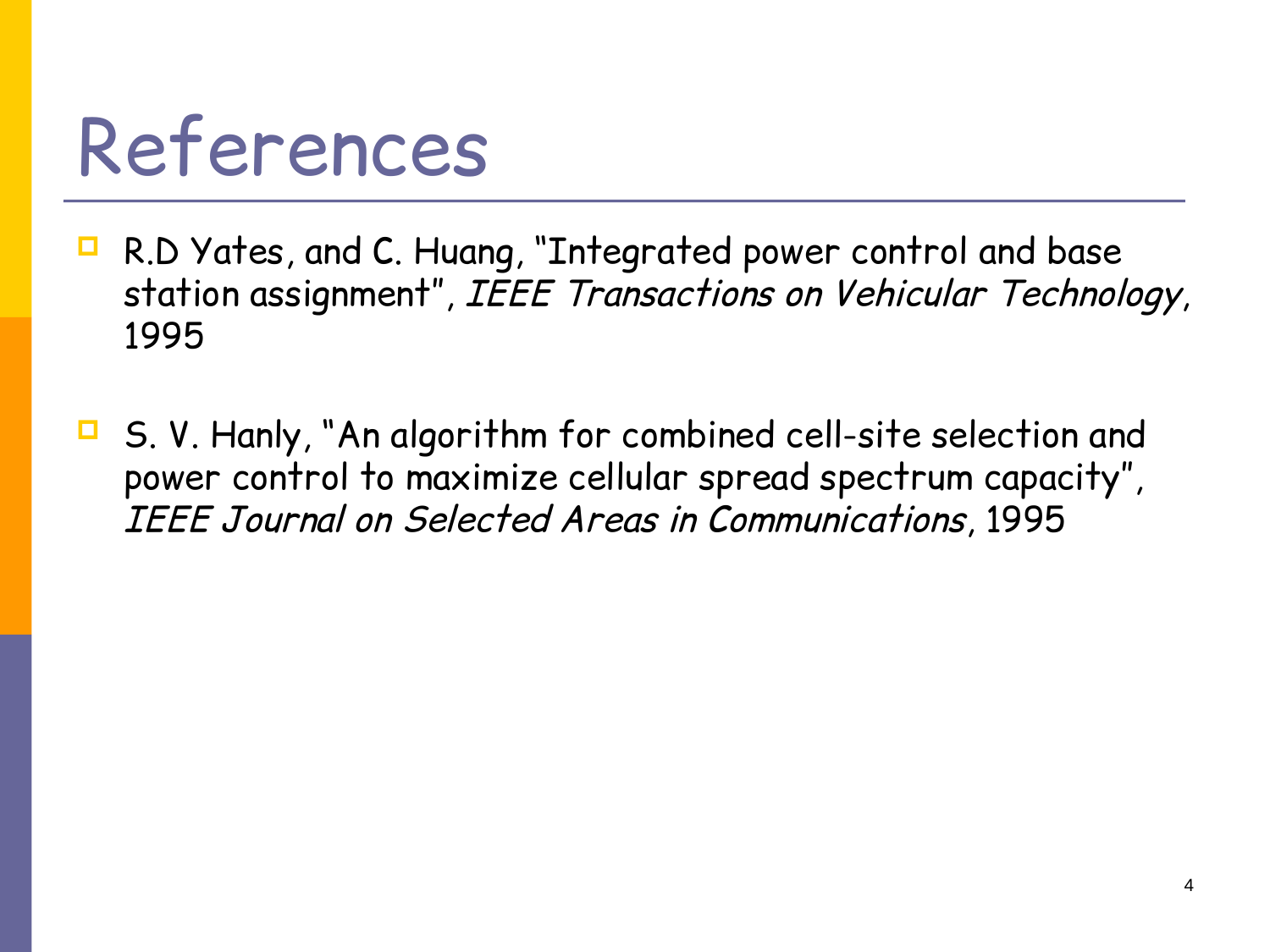

# References
R.D Yates, and C. Huang, “Integrated power control and base station assignment”, IEEE Transactions on Vehicular Technology, 1995

S. V. Hanly, “An algorithm for combined cell-site selection and power control to maximize cellular spread spectrum capacity”, IEEE Journal on Selected Areas in Communications, 1995
4